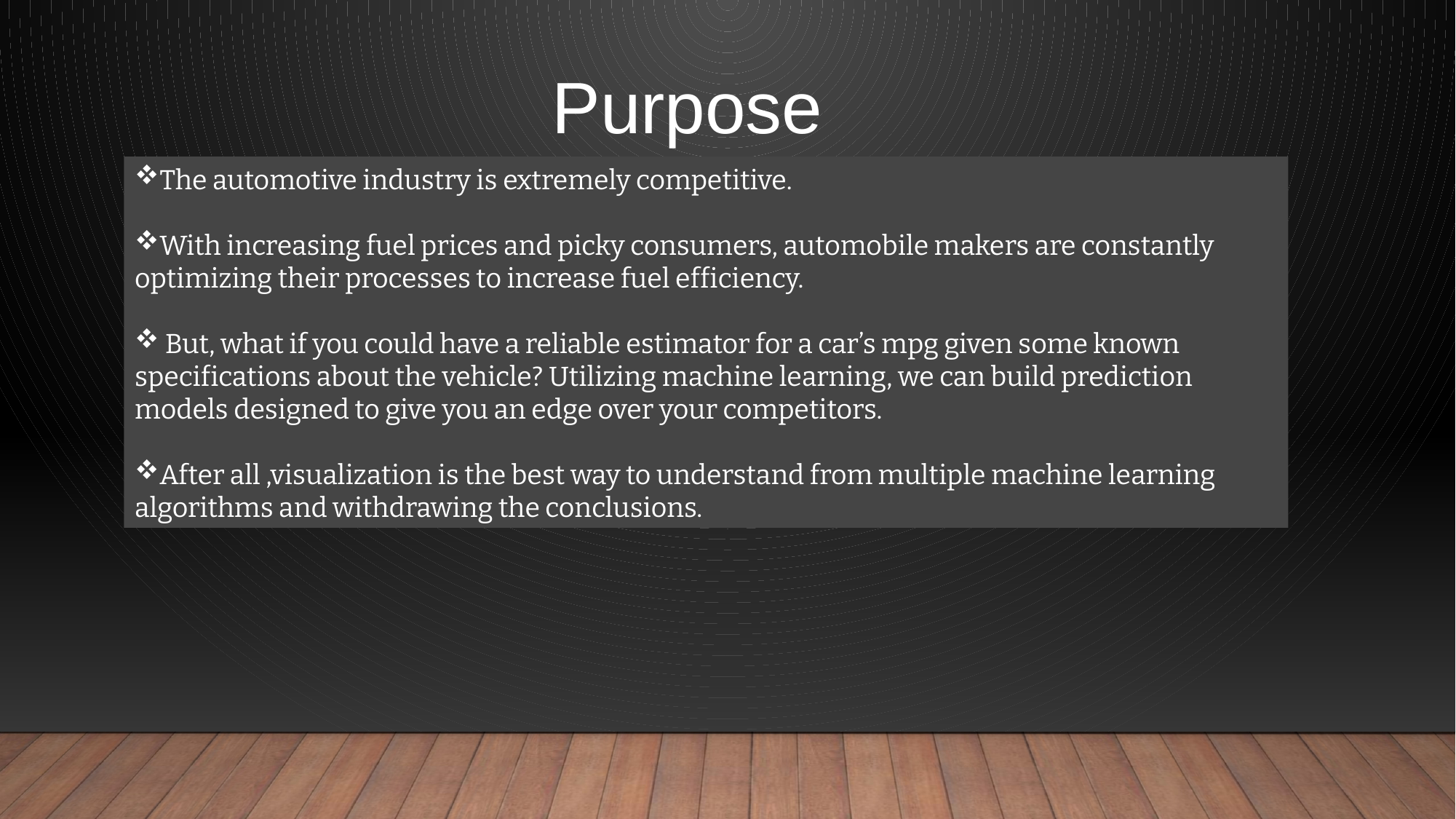

Purpose
The automotive industry is extremely competitive.

With increasing fuel prices and picky consumers, automobile makers are constantly optimizing their processes to increase fuel efficiency.

 But, what if you could have a reliable estimator for a car’s mpg given some known specifications about the vehicle? Utilizing machine learning, we can build prediction models designed to give you an edge over your competitors.

After all ,visualization is the best way to understand from multiple machine learning algorithms and withdrawing the conclusions.